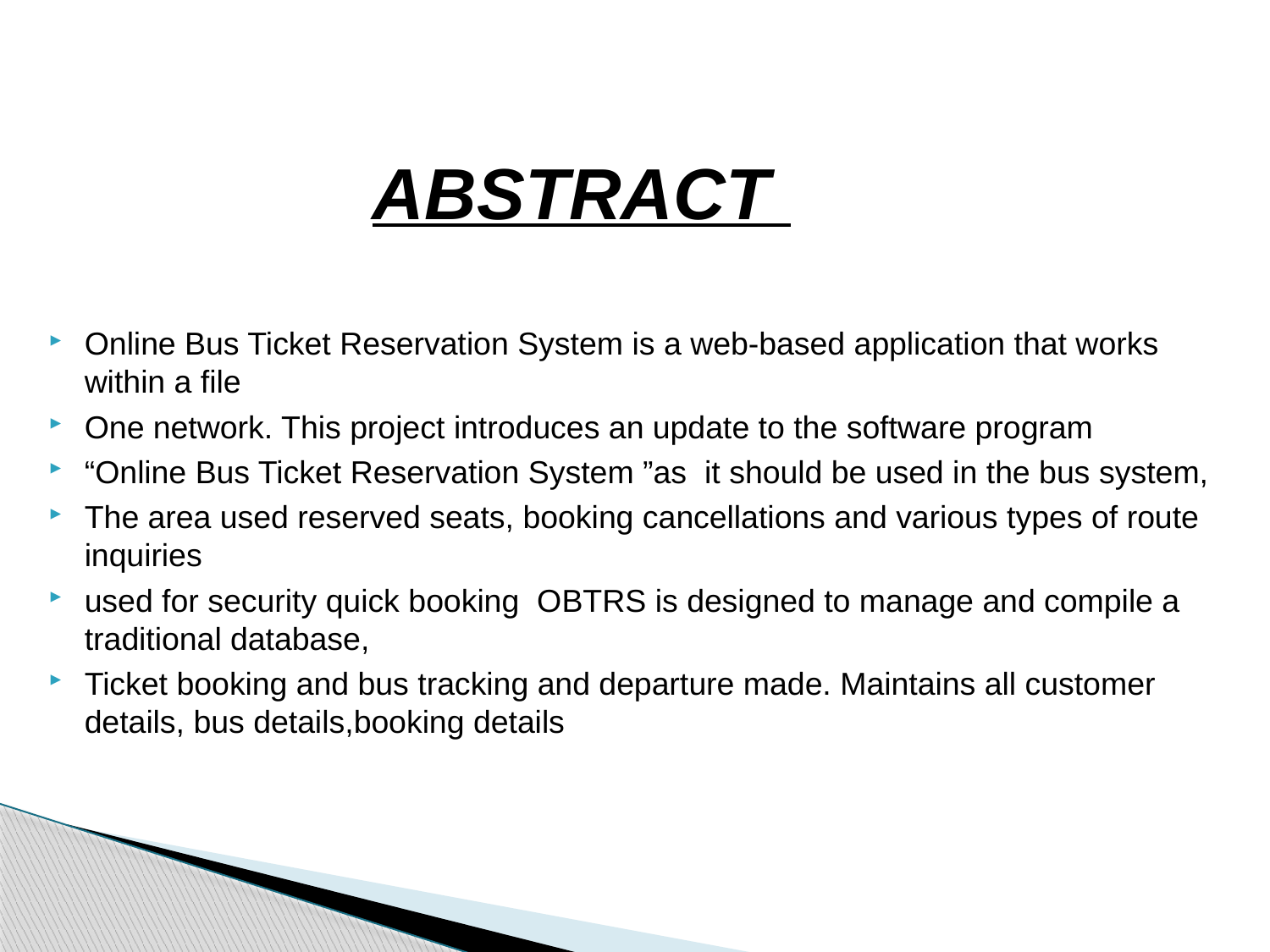

# ABSTRACT
Online Bus Ticket Reservation System is a web-based application that works within a file
One network. This project introduces an update to the software program
“Online Bus Ticket Reservation System ”as  it should be used in the bus system,
The area used reserved seats, booking cancellations and various types of route inquiries
used for security quick booking  OBTRS is designed to manage and compile a traditional database,
Ticket booking and bus tracking and departure made. Maintains all customer details, bus details,booking details